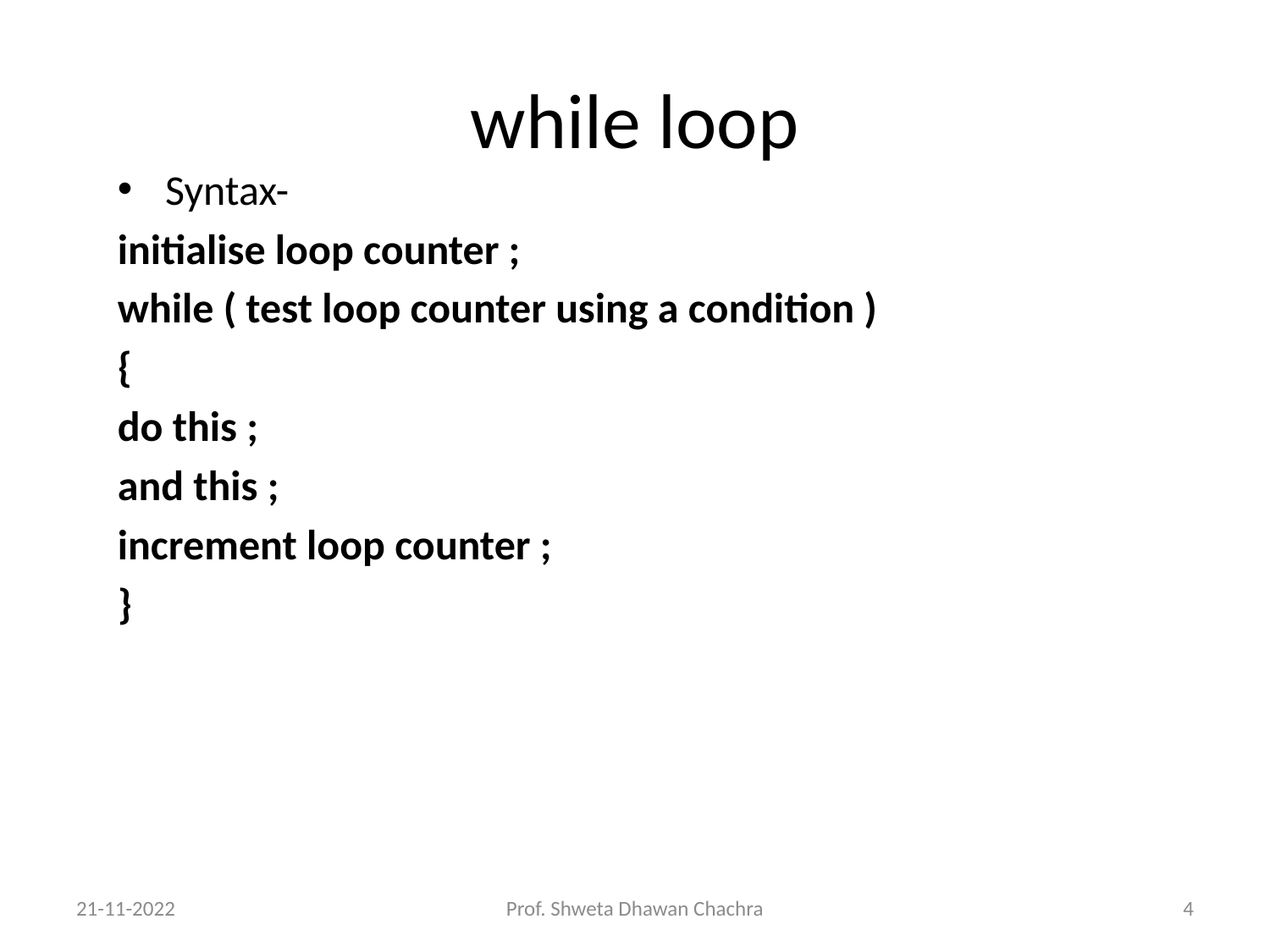

# while loop
Syntax-
initialise loop counter ;
while ( test loop counter using a condition )
{
do this ;
and this ;
increment loop counter ;
}
21-11-2022
Prof. Shweta Dhawan Chachra
4